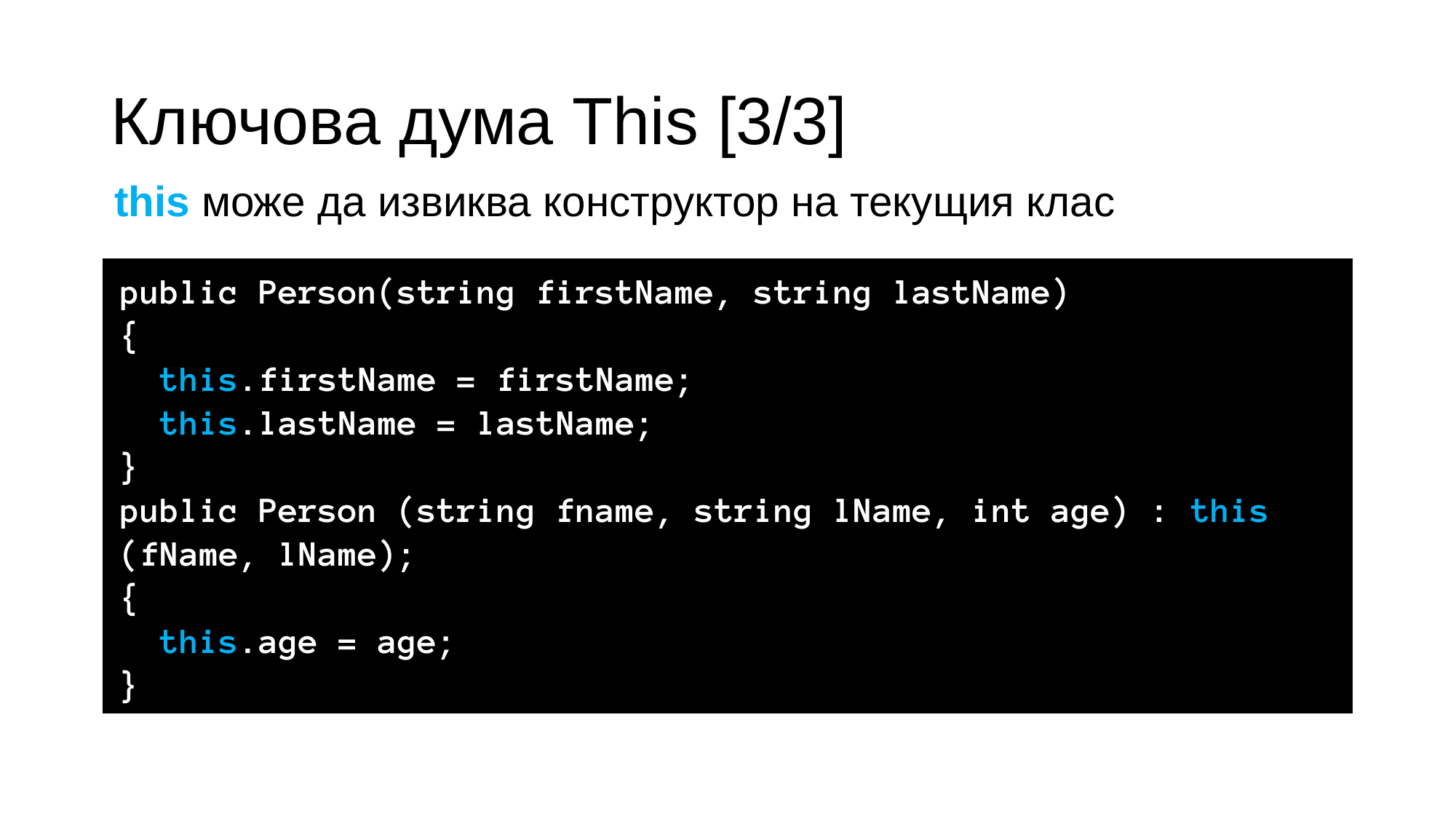

# Ключова дума This [3/3]
this може да извиква конструктор на текущия клас

public Person(string firstName, string lastName)
{
  this.firstName = firstName;
  this.lastName = lastName;
}
public Person (string fname, string lName, int age) : this (fName, lName);
{
  this.age = age;
}